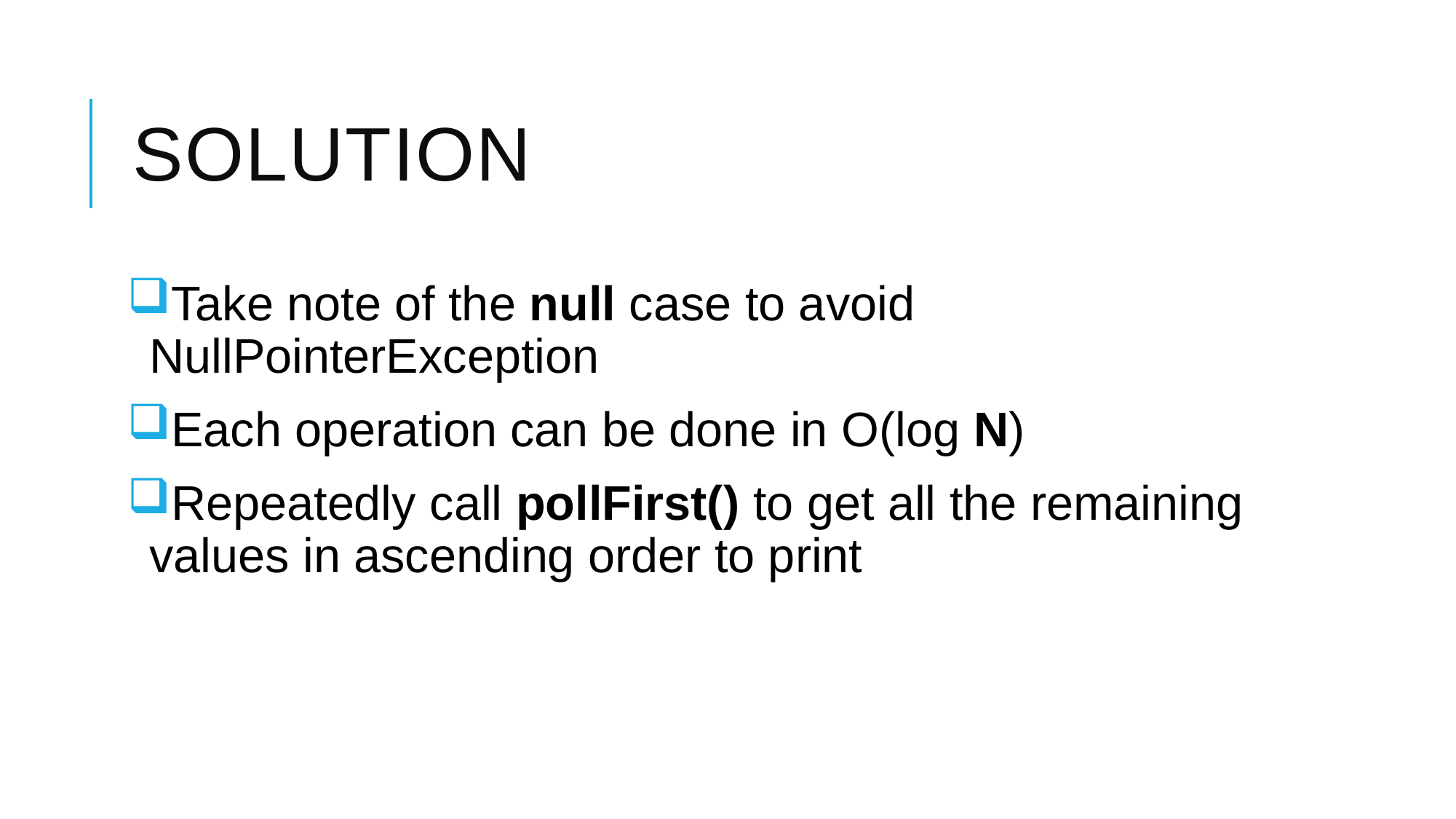

# Solution
Take note of the null case to avoid NullPointerException
Each operation can be done in O(log N)
Repeatedly call pollFirst() to get all the remaining values in ascending order to print